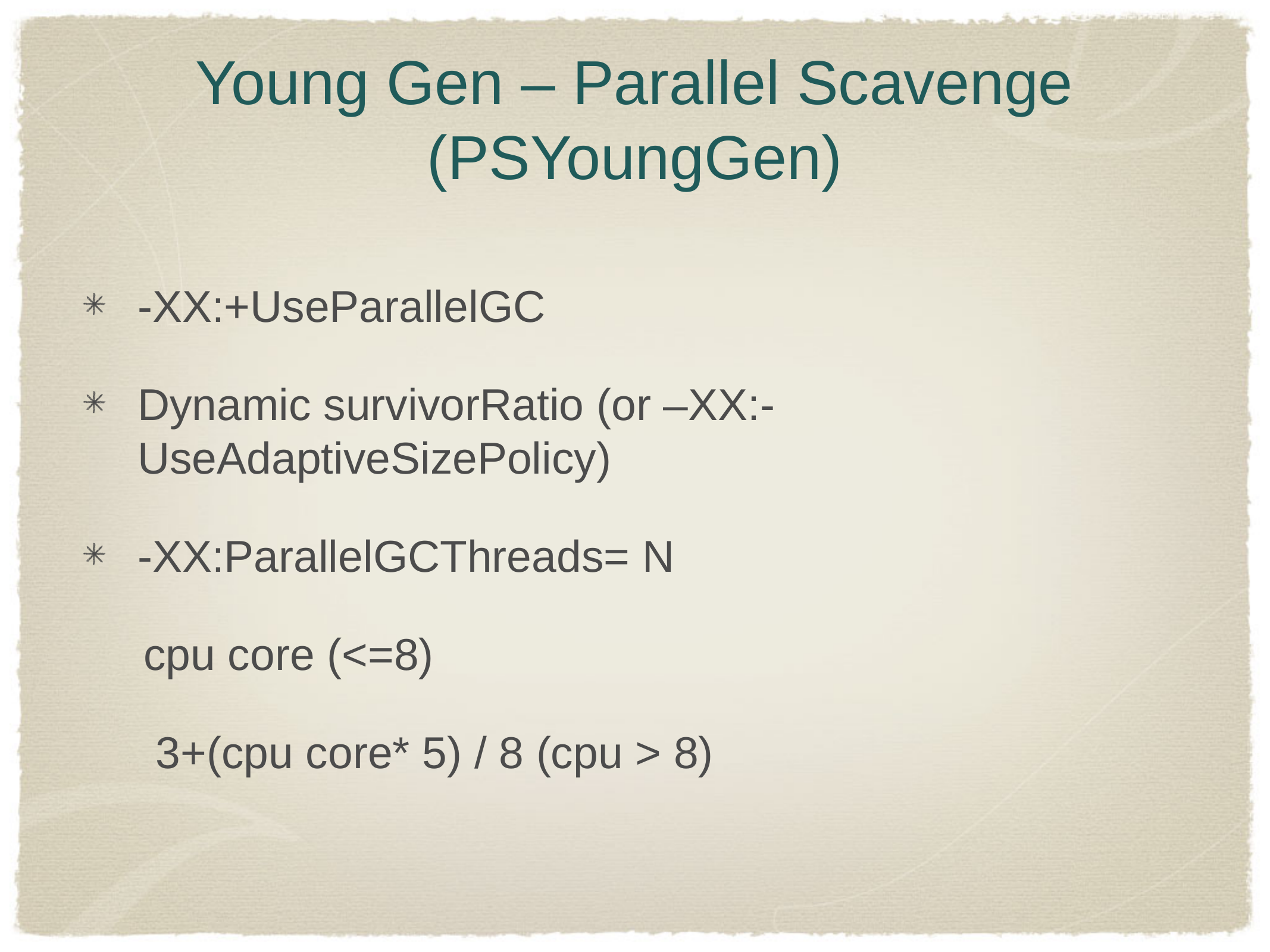

# Young Gen – Parallel Scavenge (PSYoungGen)
-XX:+UseParallelGC
Dynamic survivorRatio (or –XX:-UseAdaptiveSizePolicy)
-XX:ParallelGCThreads= N
     cpu core (<=8)
      3+(cpu core* 5) / 8 (cpu > 8)